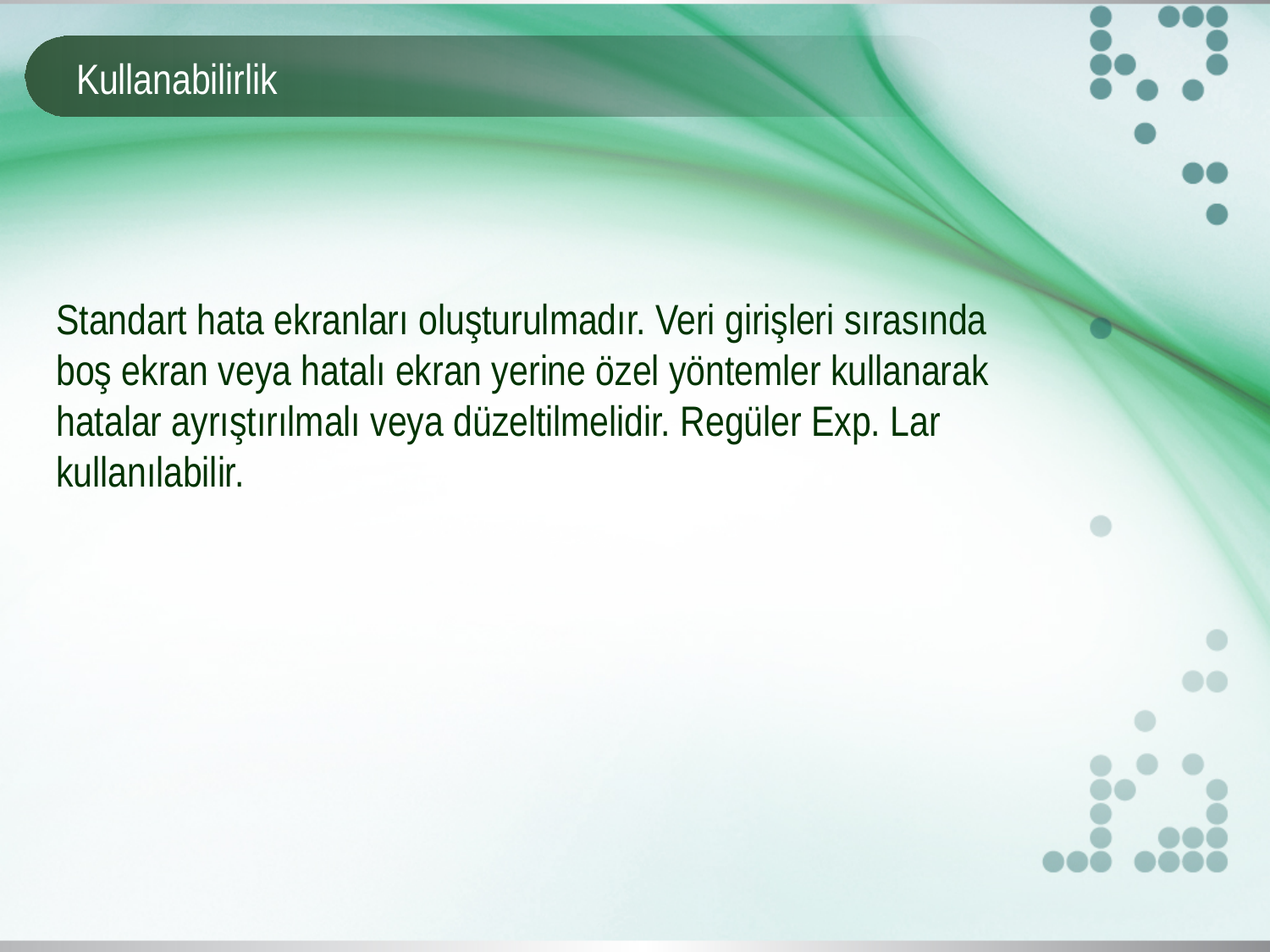

# Kullanabilirlik
Standart hata ekranları oluşturulmadır. Veri girişleri sırasında boş ekran veya hatalı ekran yerine özel yöntemler kullanarak hatalar ayrıştırılmalı veya düzeltilmelidir. Regüler Exp. Lar kullanılabilir.